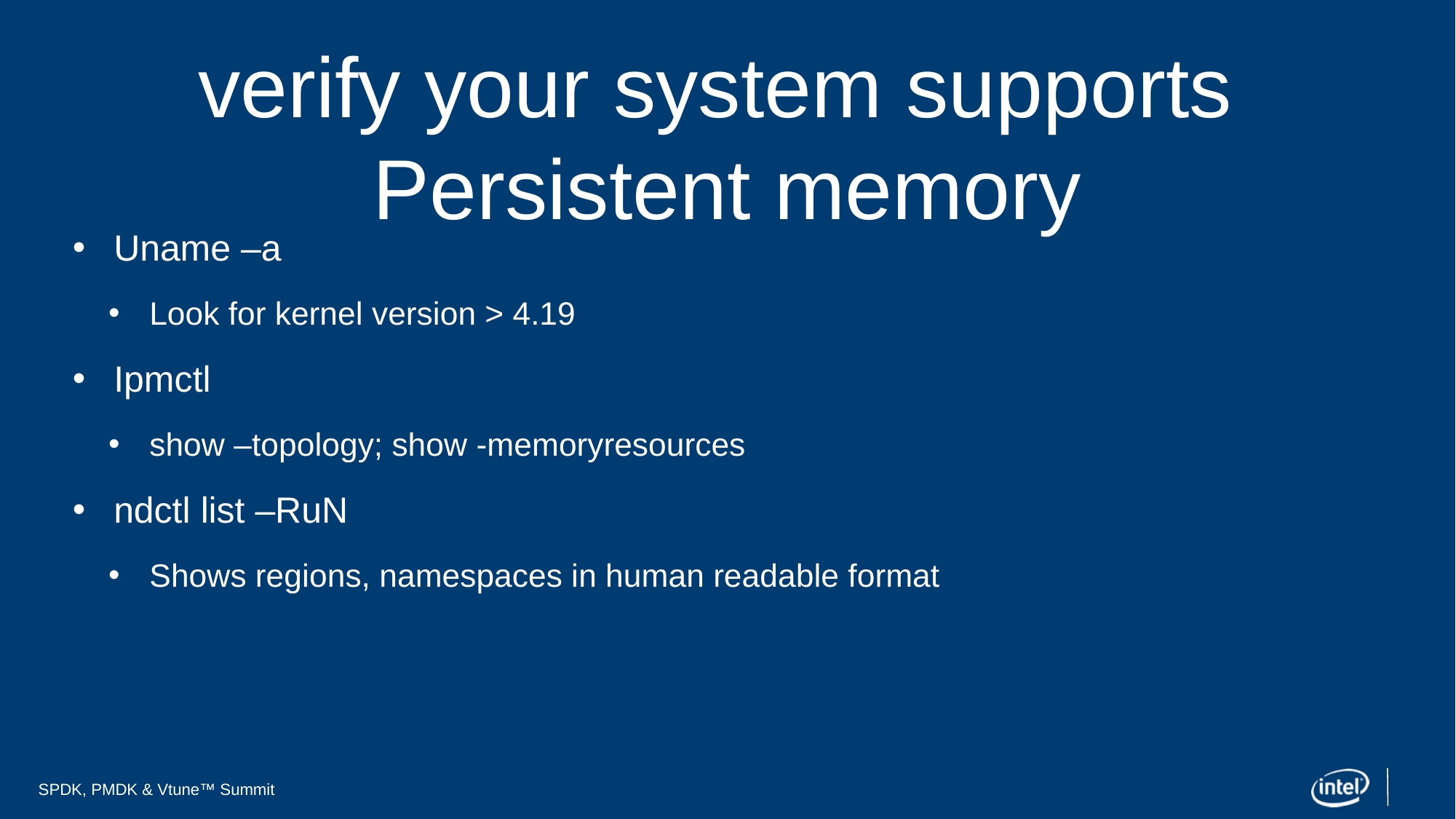

# verify your system supports  Persistent memory
Uname –a
Look for kernel version > 4.19
Ipmctl
show –topology; show -memoryresources
ndctl list –RuN
Shows regions, namespaces in human readable format